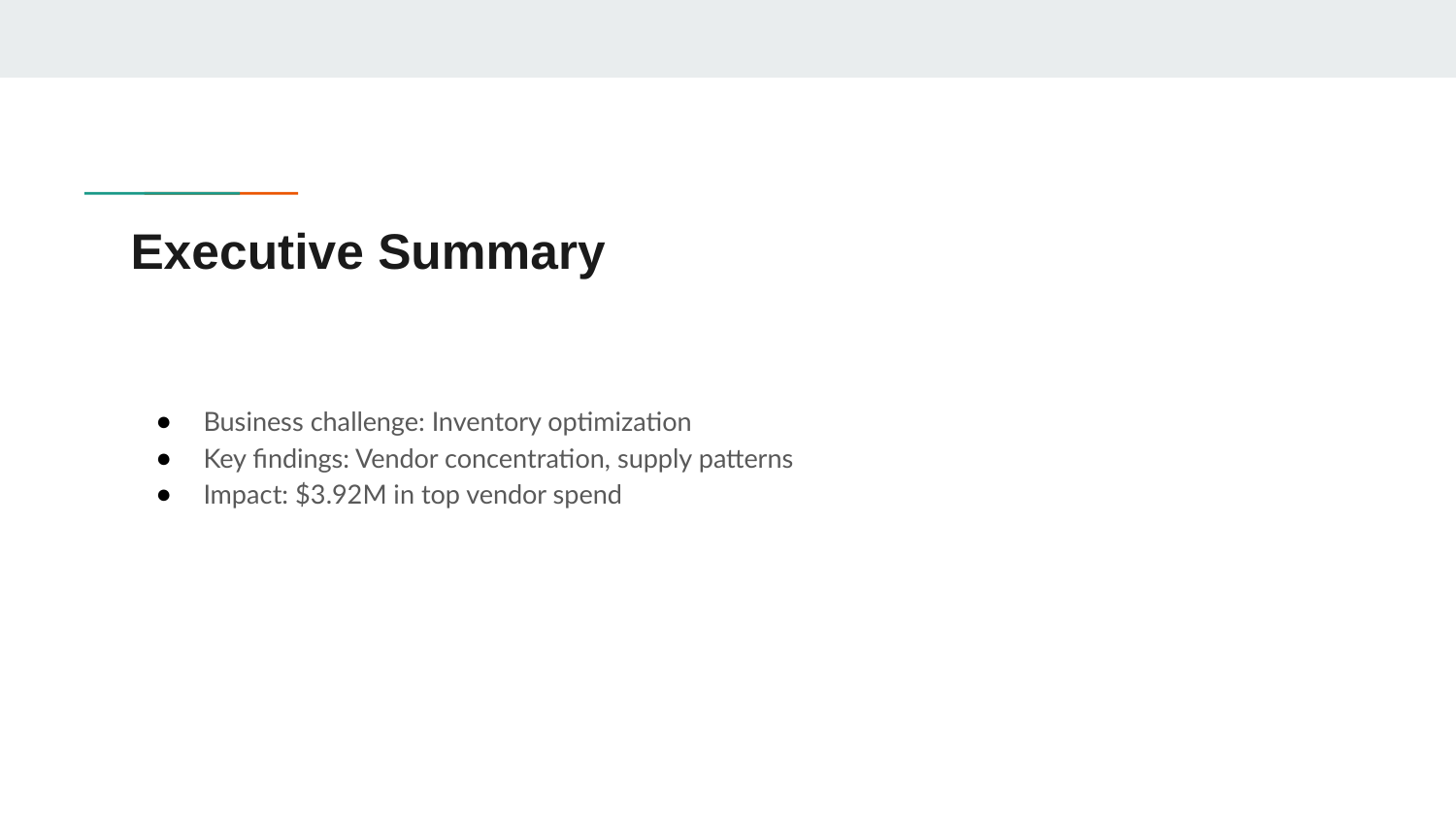

# Executive Summary

Business challenge: Inventory optimization
Key findings: Vendor concentration, supply patterns
Impact: $3.92M in top vendor spend